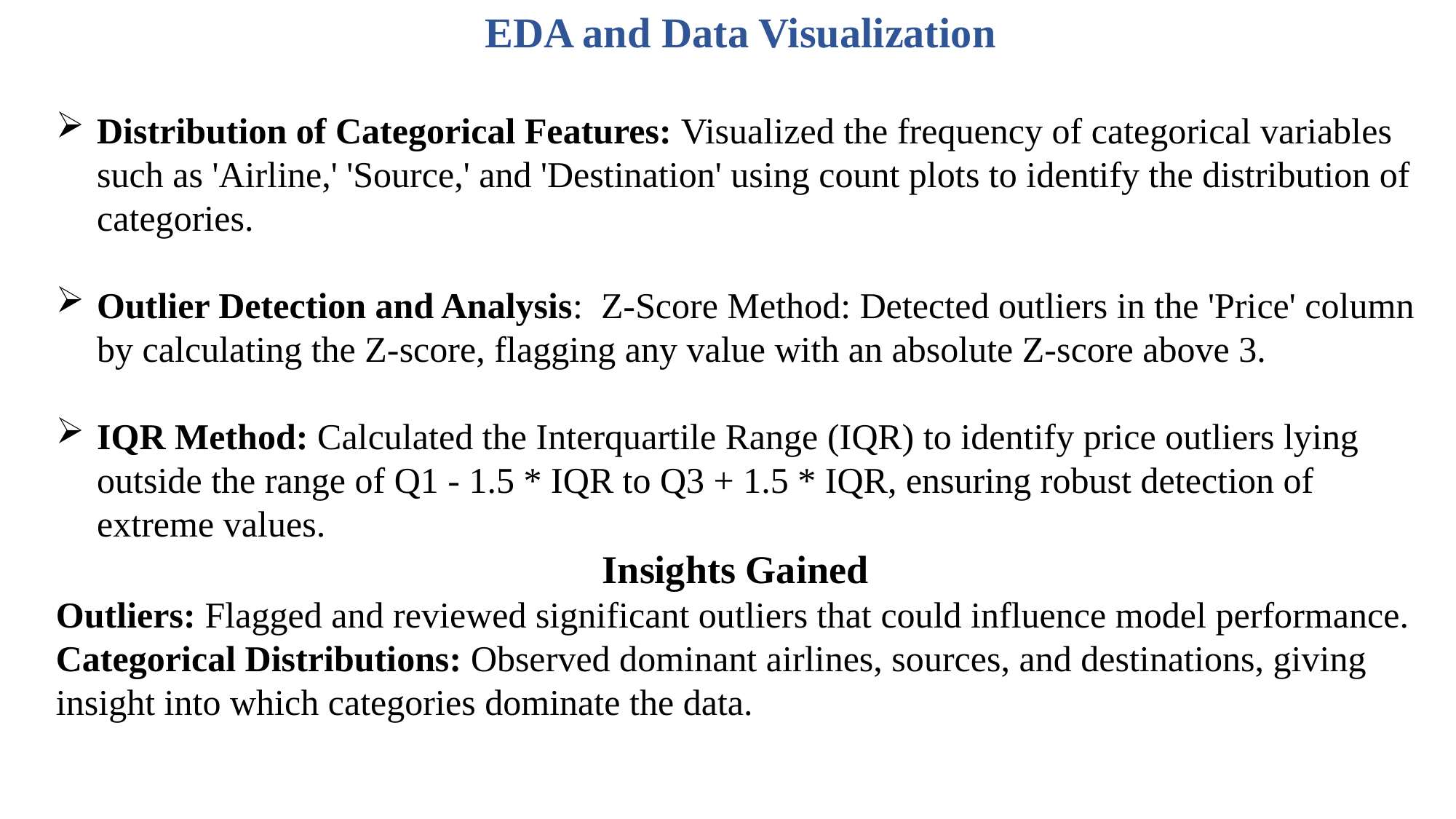

EDA and Data Visualization

Distribution of Categorical Features: Visualized the frequency of categorical variables such as 'Airline,' 'Source,' and 'Destination' using count plots to identify the distribution of categories.

Outlier Detection and Analysis:  Z-Score Method: Detected outliers in the 'Price' column by calculating the Z-score, flagging any value with an absolute Z-score above 3.

IQR Method: Calculated the Interquartile Range (IQR) to identify price outliers lying outside the range of Q1 - 1.5 * IQR to Q3 + 1.5 * IQR, ensuring robust detection of extreme values.
Insights Gained
Outliers: Flagged and reviewed significant outliers that could influence model performance.
Categorical Distributions: Observed dominant airlines, sources, and destinations, giving insight into which categories dominate the data.